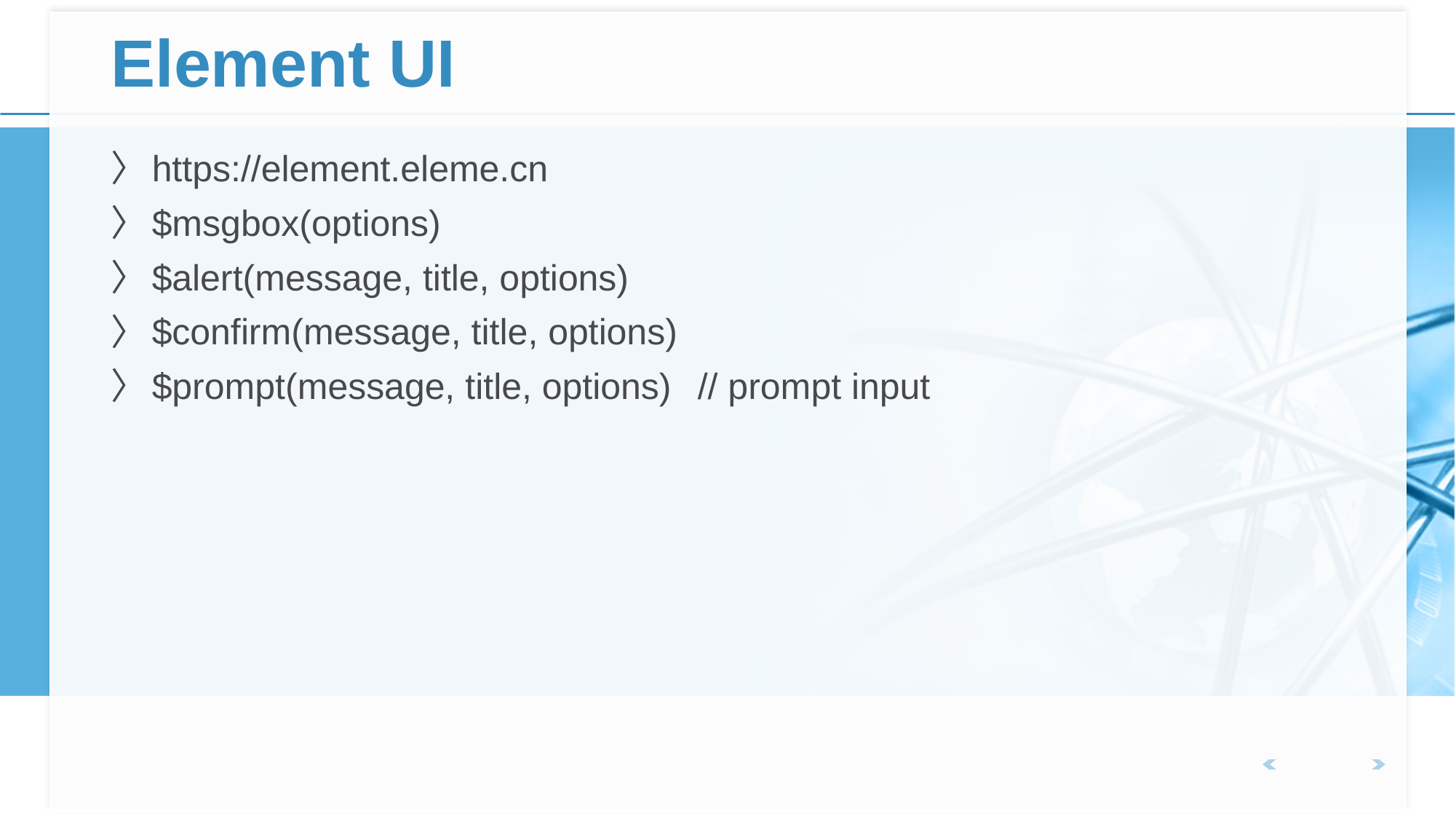

# Element UI
https://element.eleme.cn
$msgbox(options)
$alert(message, title, options)
$confirm(message, title, options)
$prompt(message, title, options)	// prompt input